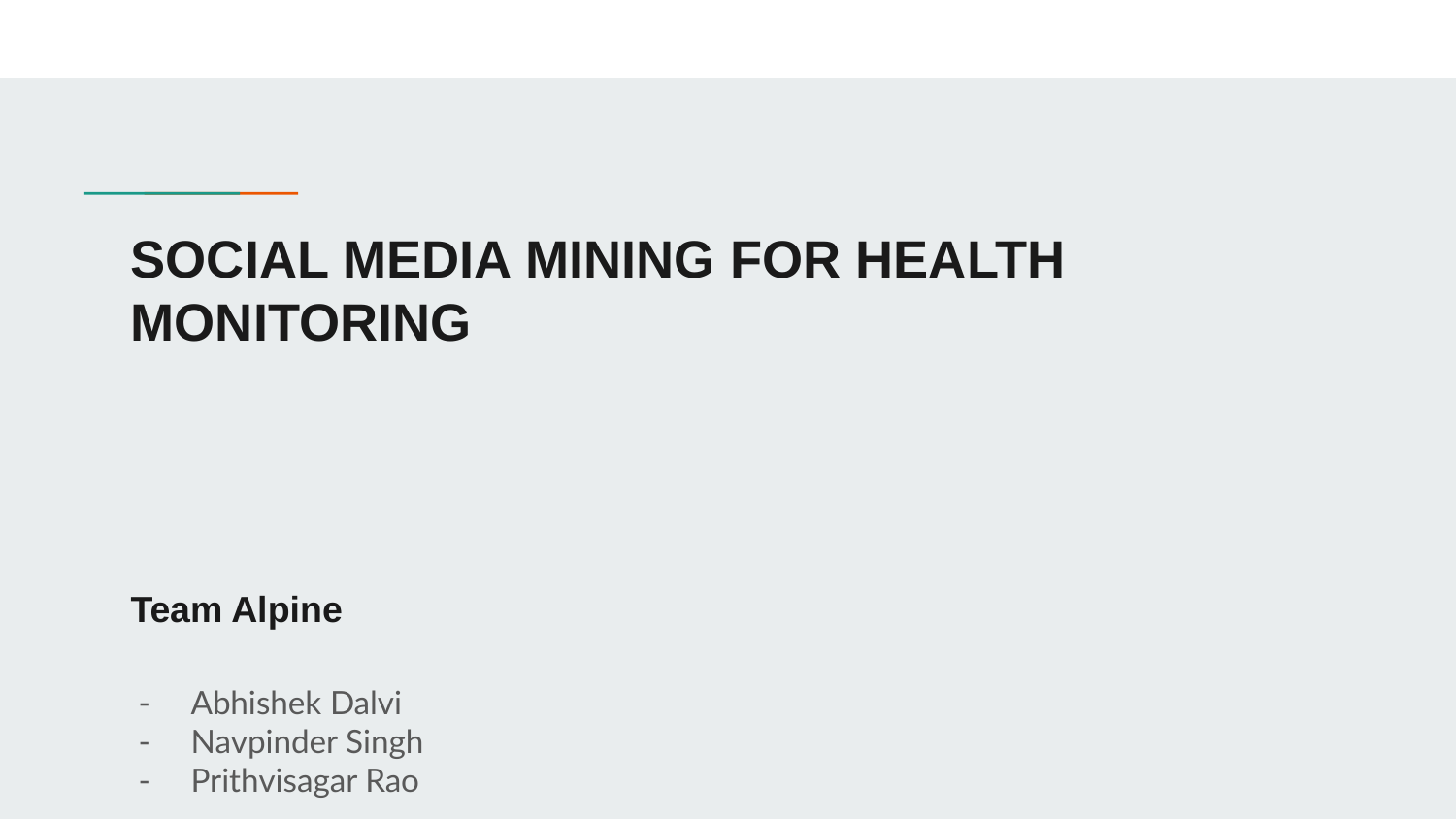

# SOCIAL MEDIA MINING FOR HEALTH
MONITORING

Team Alpine
Abhishek Dalvi
Navpinder Singh
Prithvisagar Rao